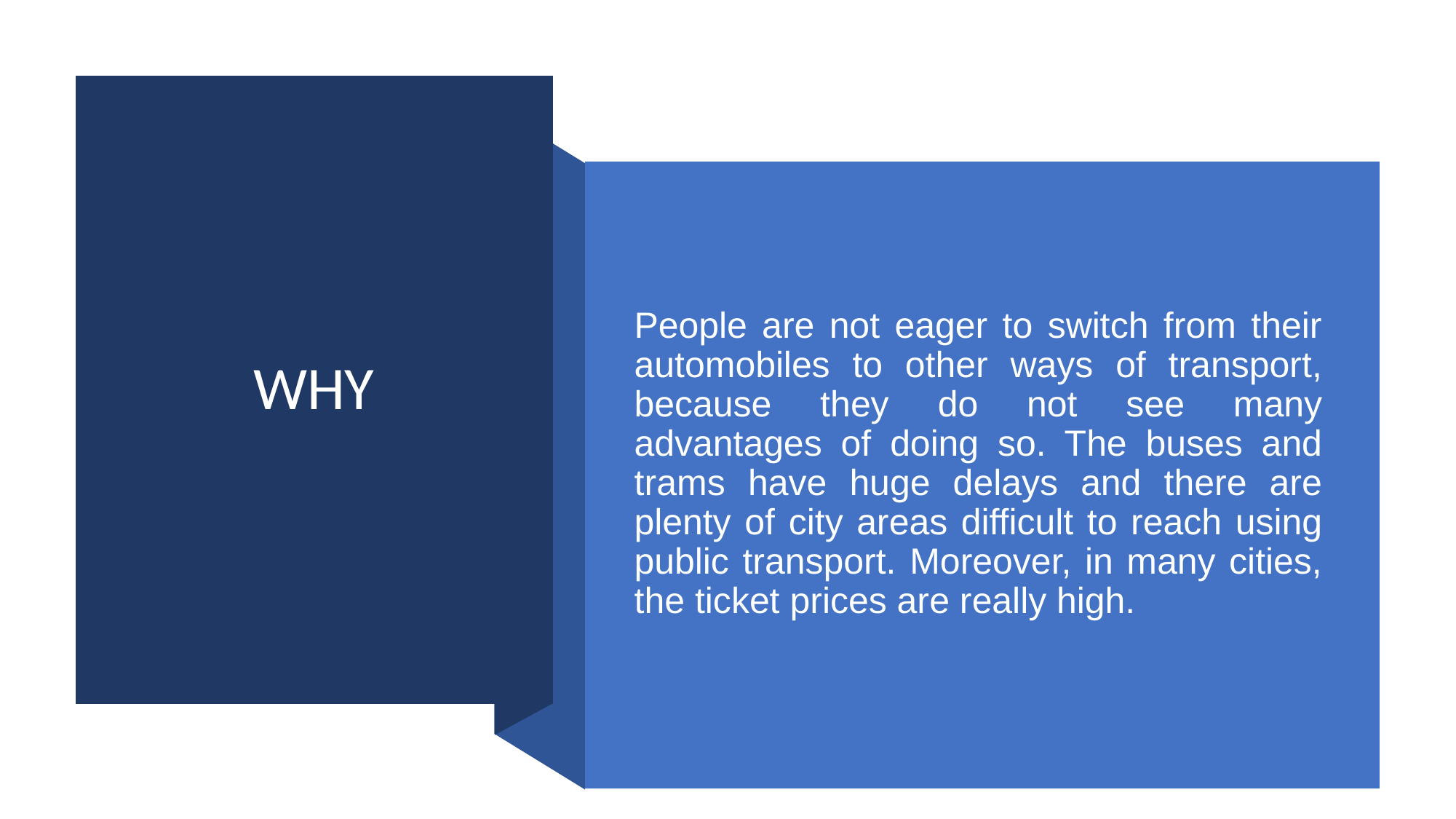

# WHY

People are not eager to switch from their automobiles to other ways of transport, because they do not see many advantages of doing so. The buses and trams have huge delays and there are plenty of city areas difficult to reach using public transport. Moreover, in many cities, the ticket prices are really high.